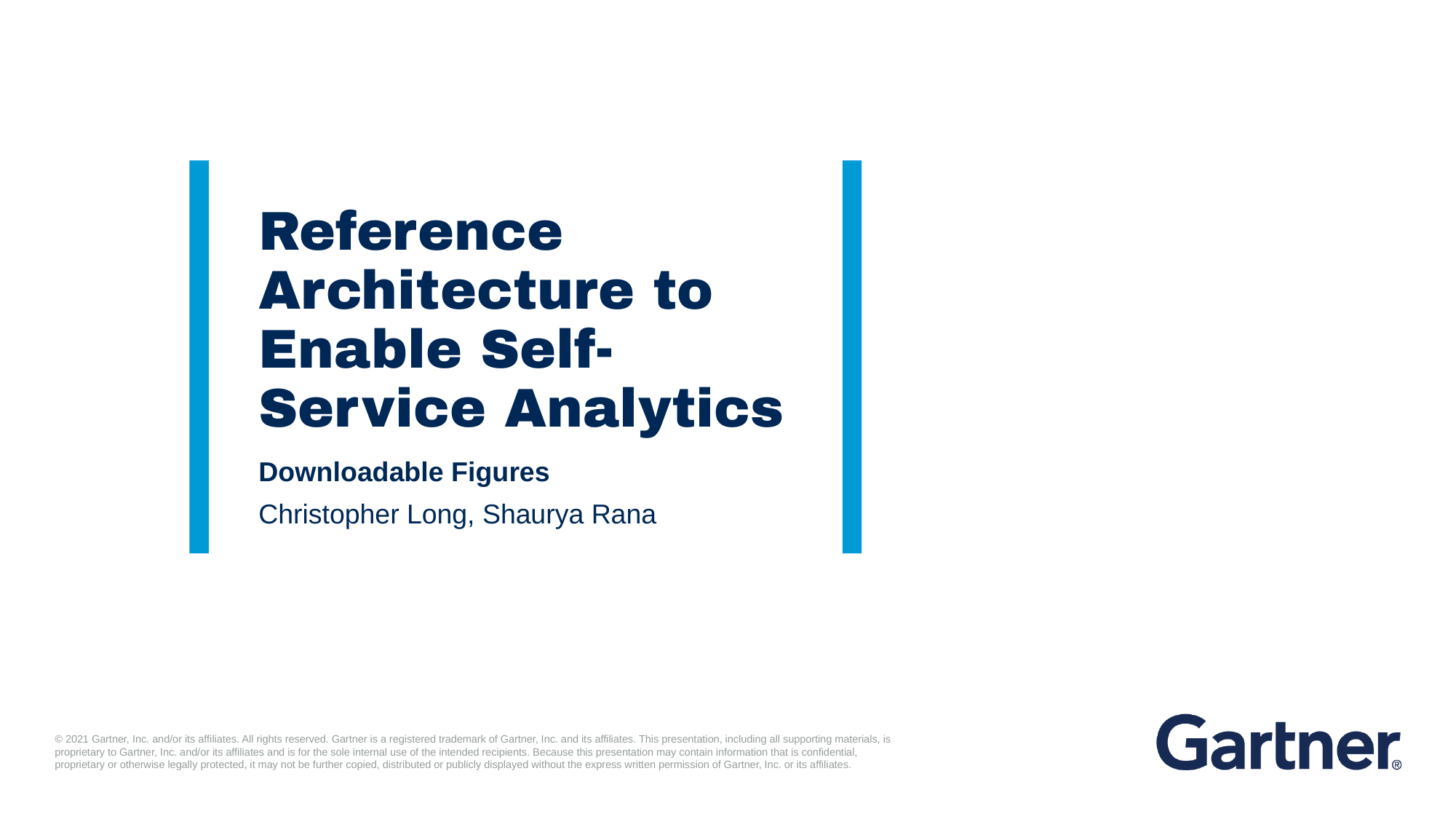

# Reference Architecture to Enable Self-Service Analytics
Downloadable Figures
Christopher Long, Shaurya Rana